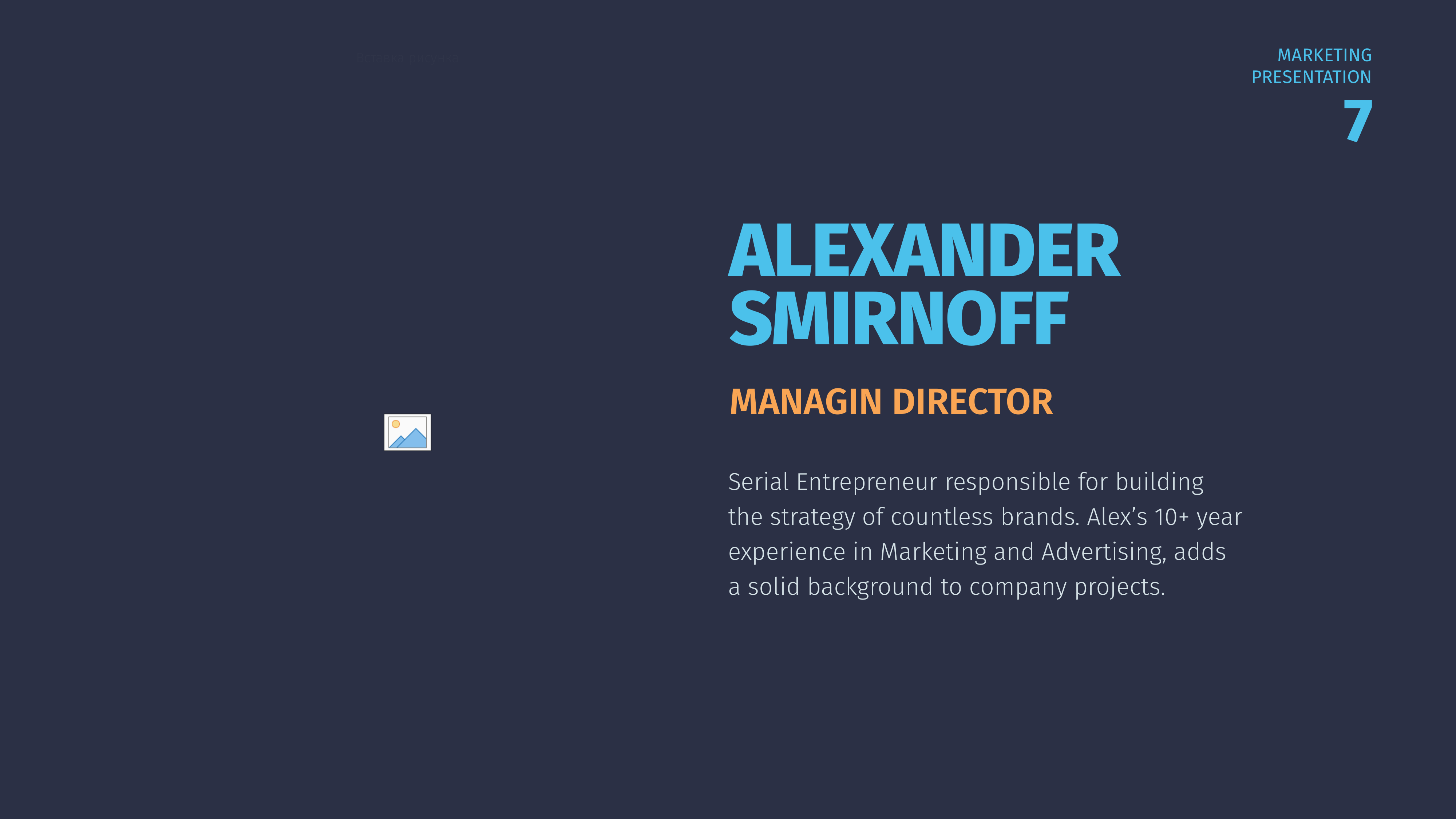

ALEXANDER
SMIRNOFF
MANAGIN DIRECTOR
Serial Entrepreneur responsible for building the strategy of countless brands. Alex’s 10+ year experience in Marketing and Advertising, adds a solid background to company projects.